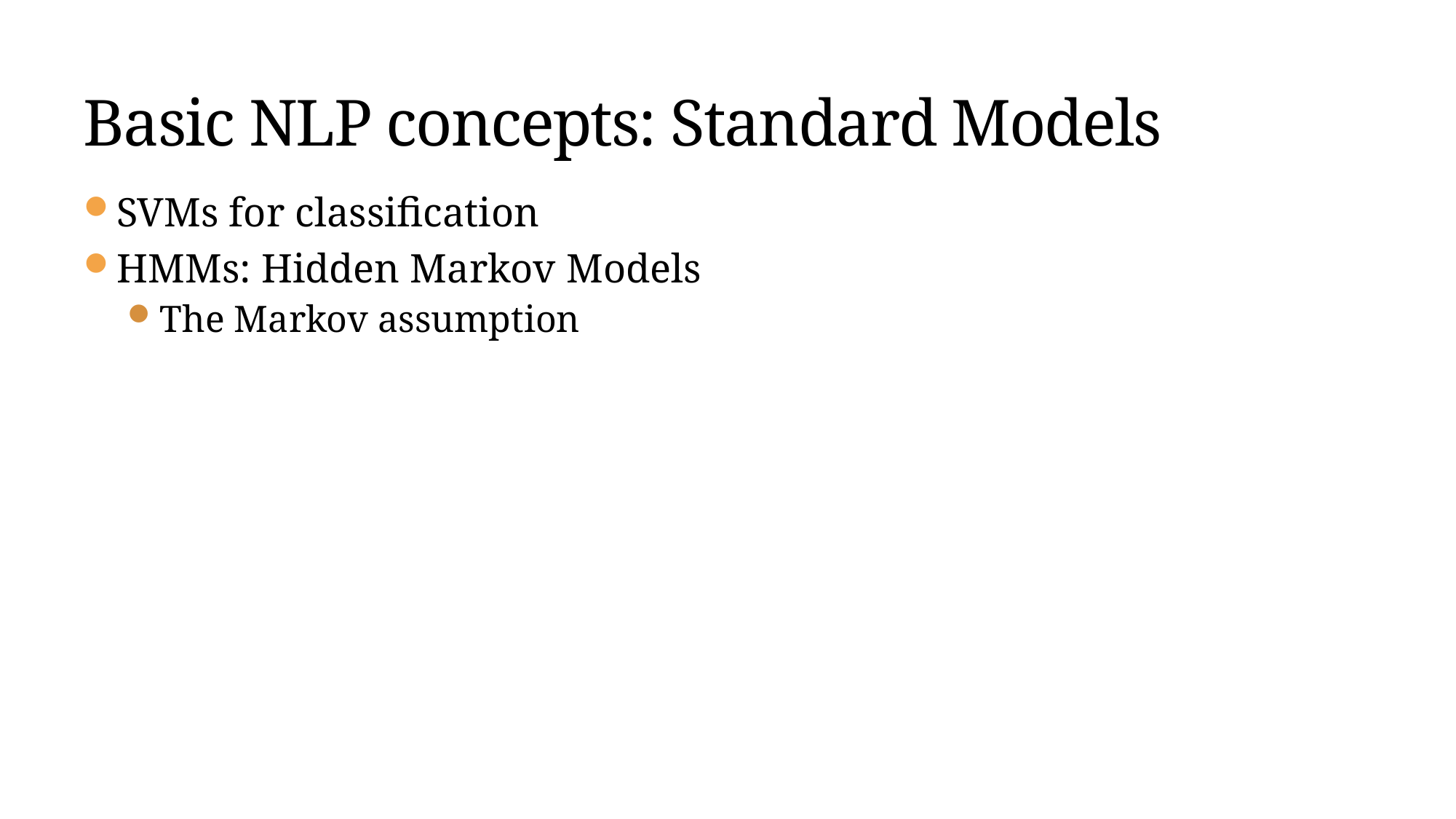

# Basic NLP concepts: Standard Models
SVMs for classification
HMMs: Hidden Markov Models
The Markov assumption